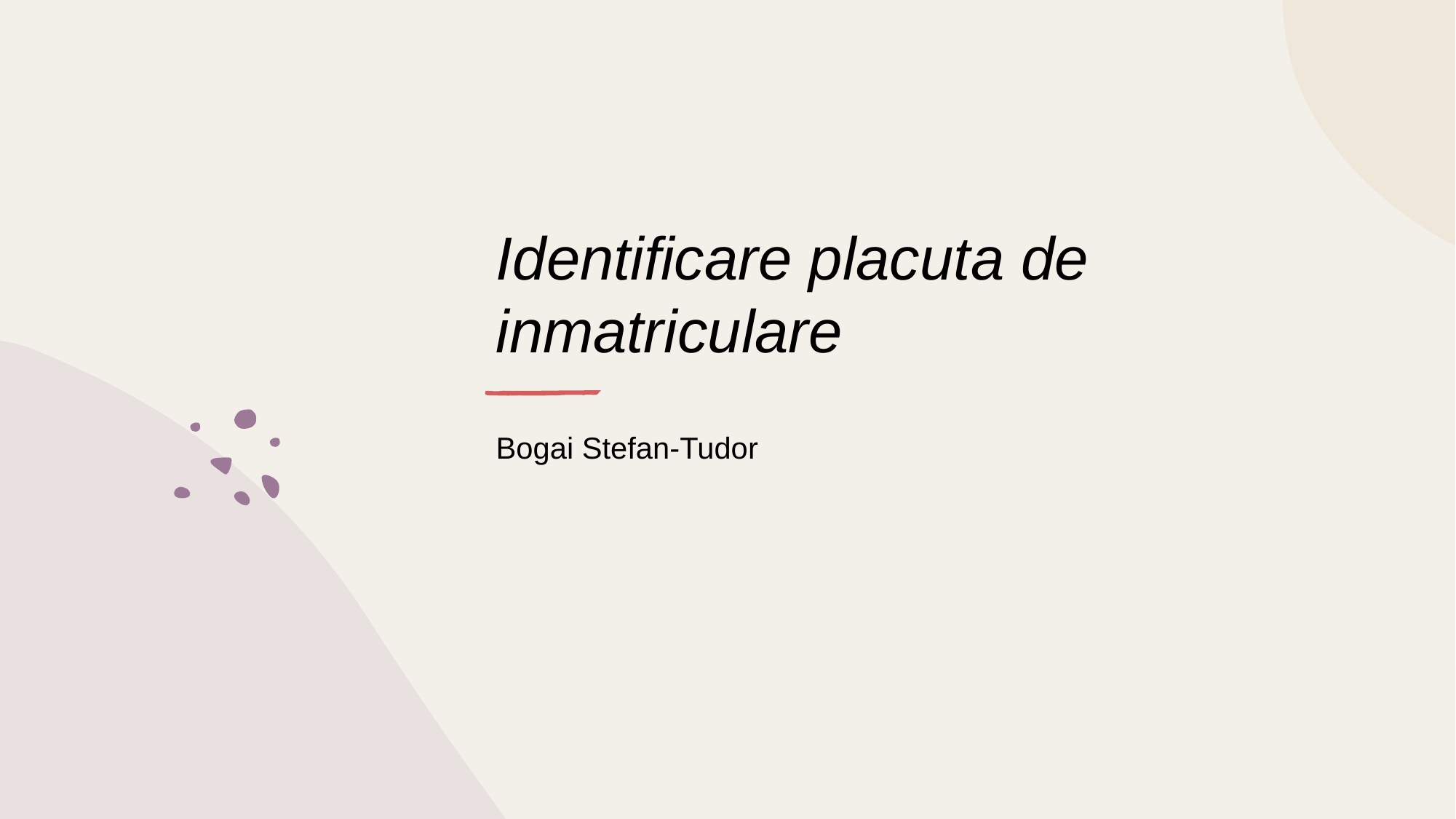

# Identificare placuta de inmatriculare

Bogai Stefan-Tudor